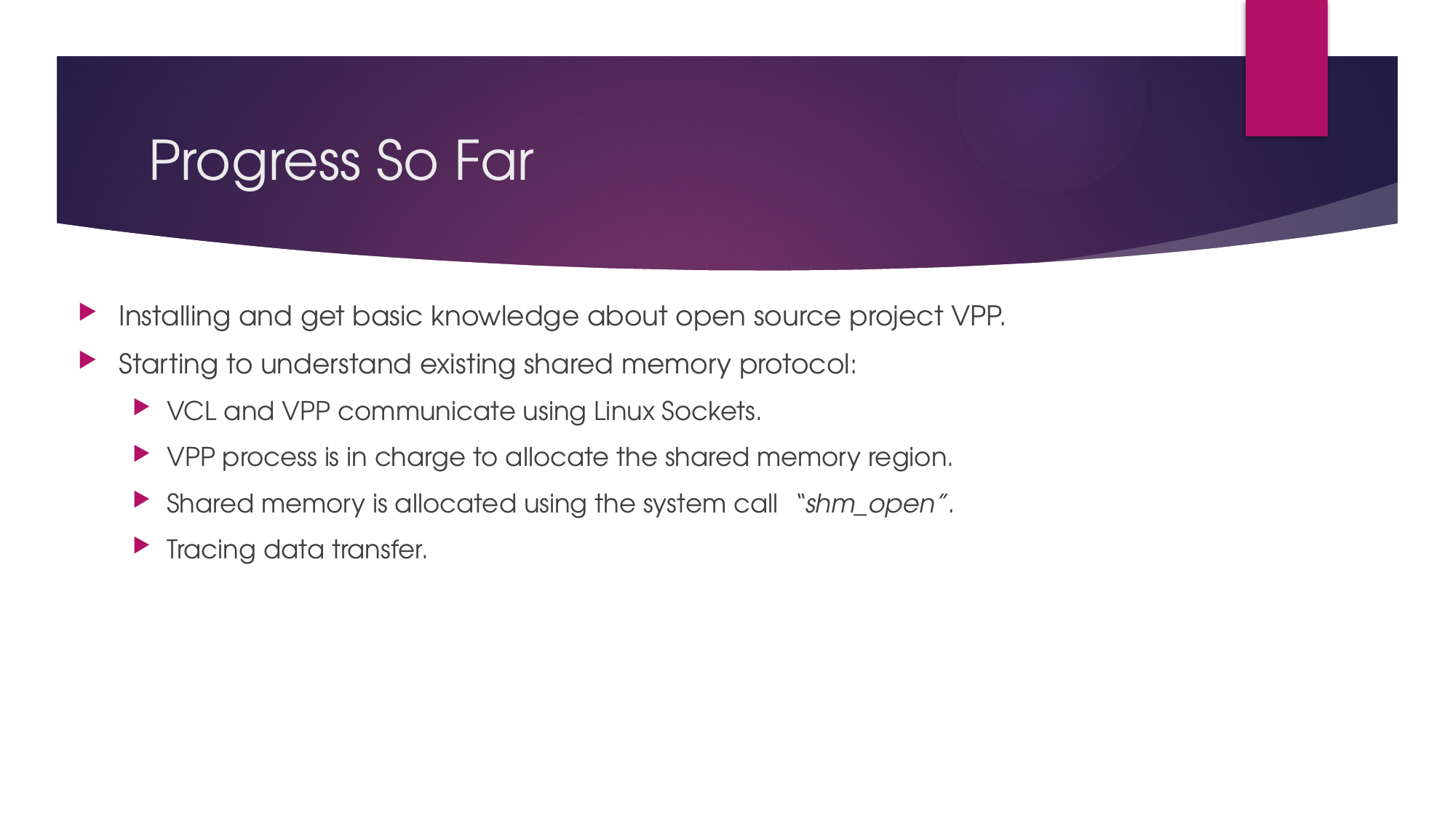

# Progress So Far
Installing and get basic knowledge about open source project VPP.
Starting to understand existing shared memory protocol:
VCL and VPP communicate using Linux Sockets.
VPP process is in charge to allocate the shared memory region.
Shared memory is allocated using the system call  “shm_open”.
Tracing data transfer.